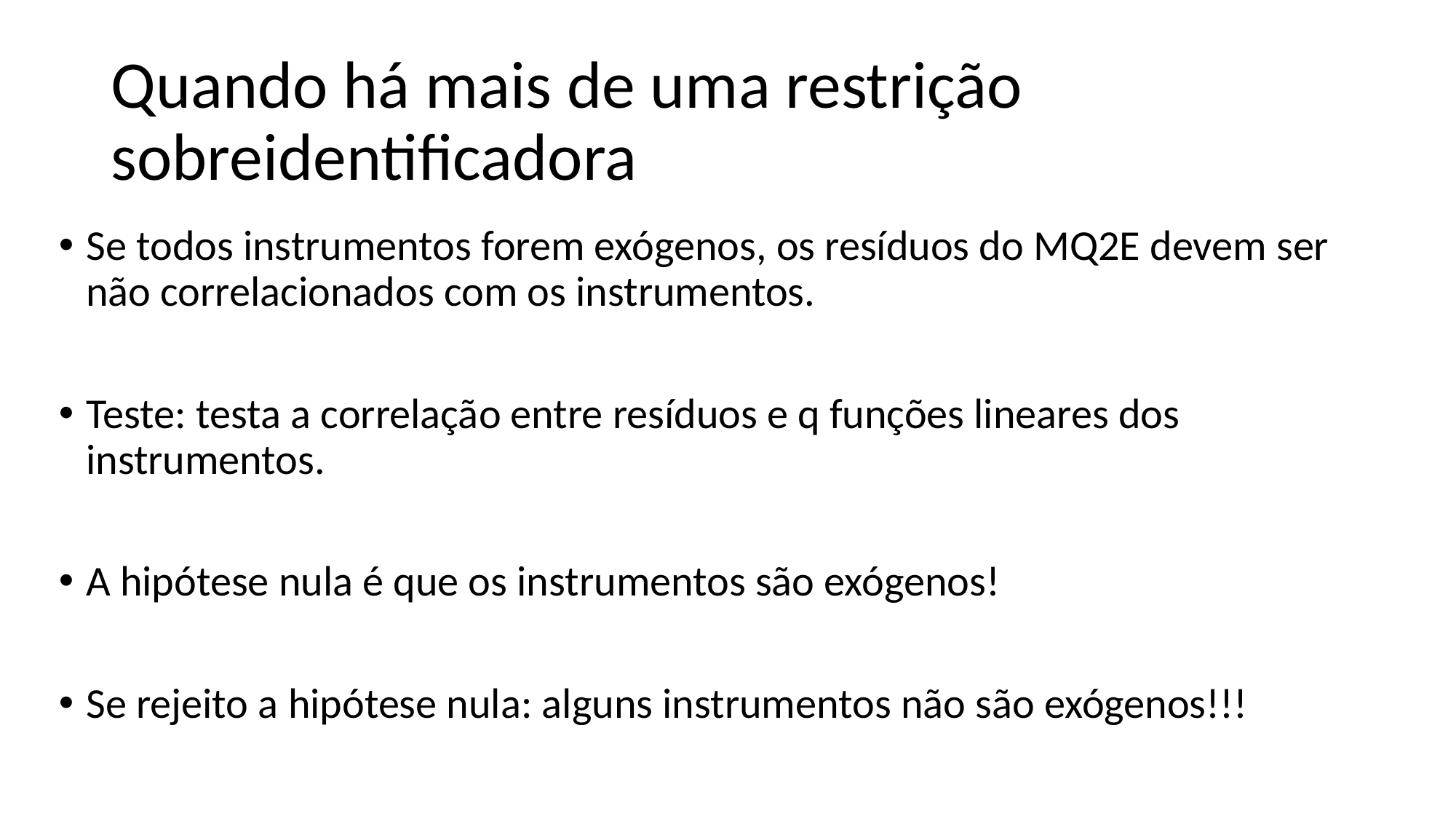

# Quando há mais de uma restrição sobreidentificadora
Se todos instrumentos forem exógenos, os resíduos do MQ2E devem ser não correlacionados com os instrumentos.

Teste: testa a correlação entre resíduos e q funções lineares dos instrumentos.

A hipótese nula é que os instrumentos são exógenos!

Se rejeito a hipótese nula: alguns instrumentos não são exógenos!!!